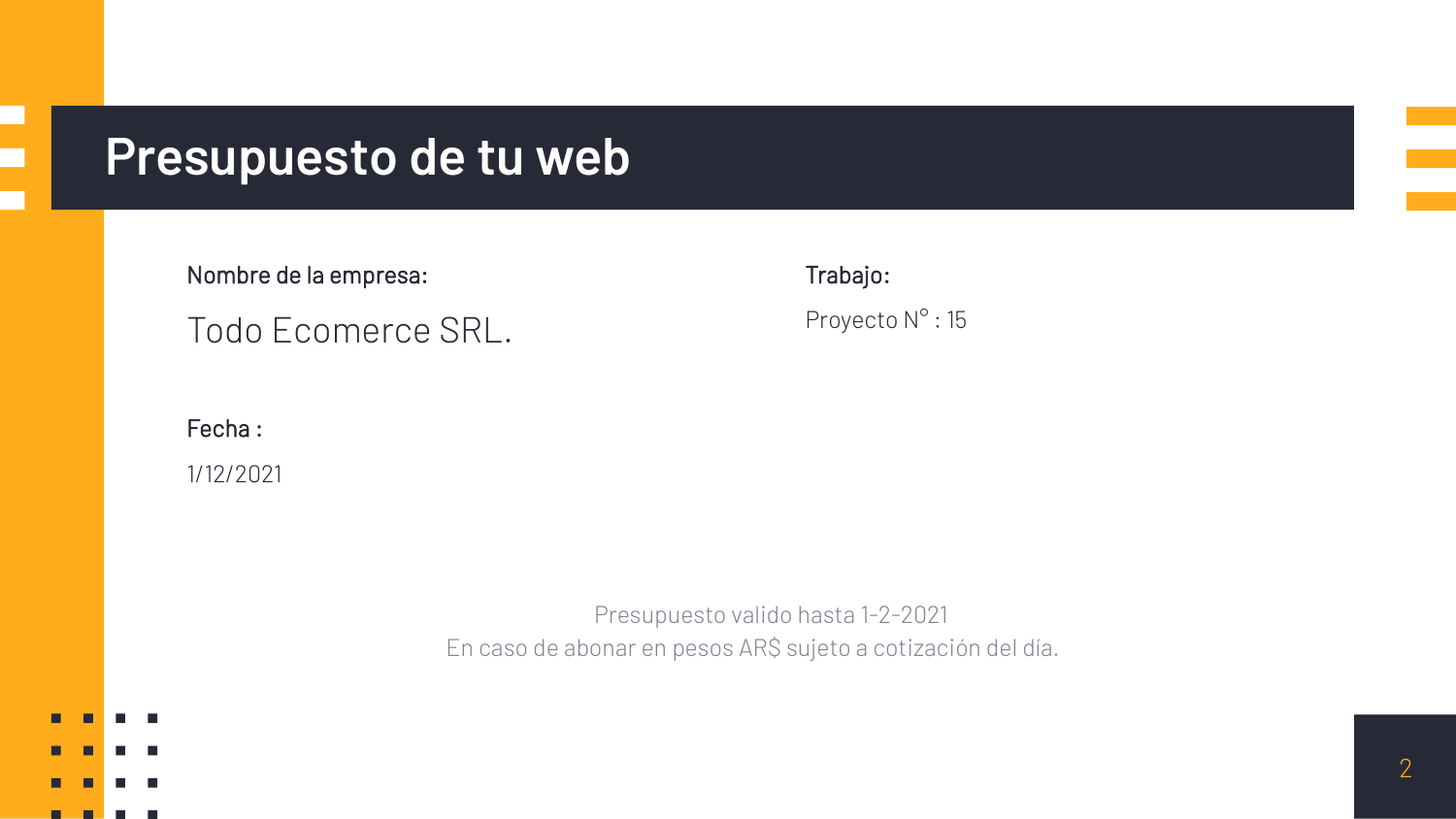

# Presupuesto de tu web
Nombre de la empresa:
Todo Ecomerce SRL.

Fecha :
1/12/2021
Trabajo:
Proyecto N° : 15

			Presupuesto valido hasta 1-2-2021
En caso de abonar en pesos AR$ sujeto a cotización del día.

2